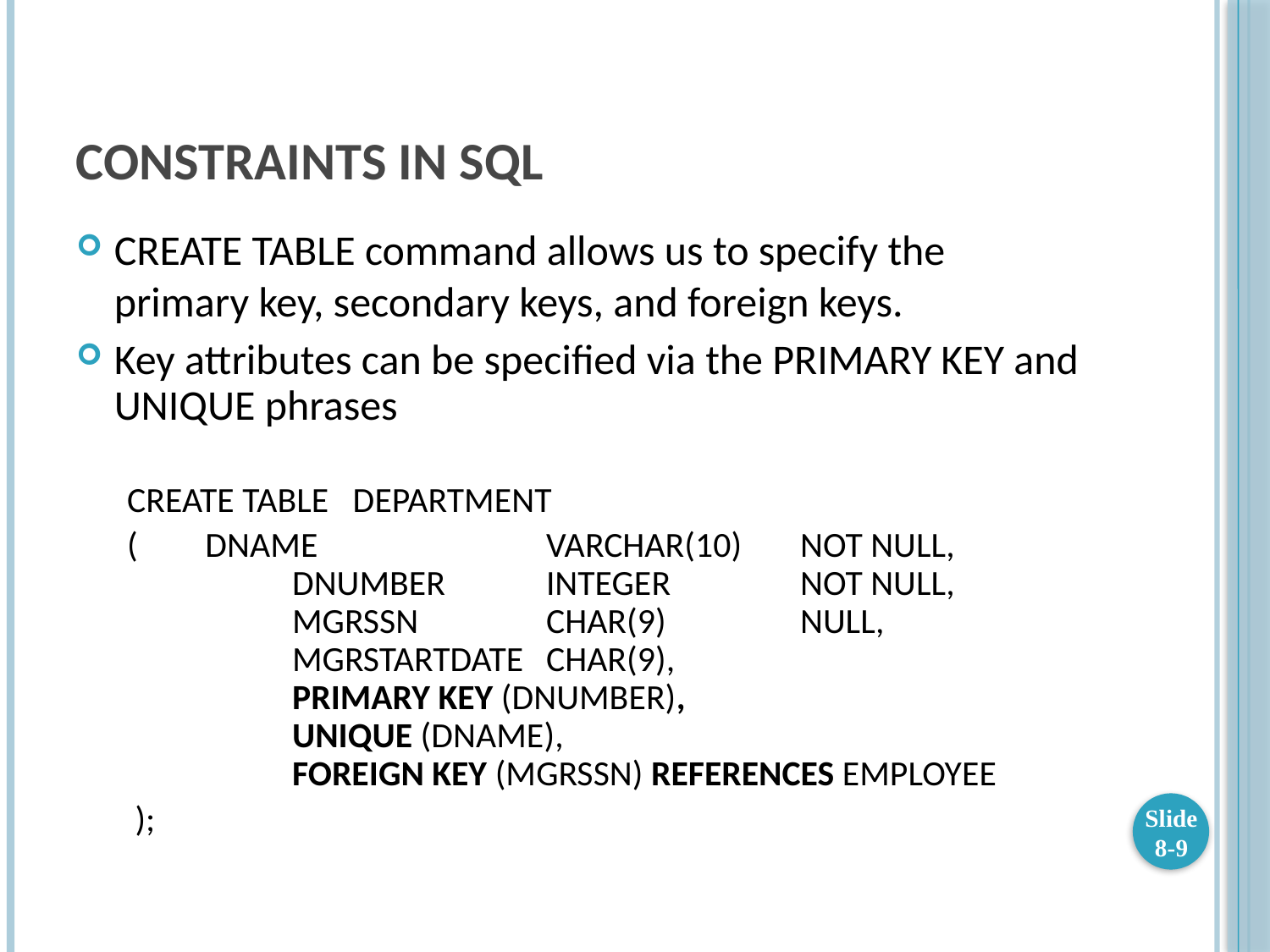

# Constraints in SQL
CREATE TABLE command allows us to specify the primary key, secondary keys, and foreign keys.
Key attributes can be specified via the PRIMARY KEY and UNIQUE phrases
CREATE TABLE   DEPARTMENT
(	     DNAME		VARCHAR(10)	NOT NULL,
	DNUMBER	INTEGER		NOT NULL,
	MGRSSN		CHAR(9)		NULL,
	MGRSTARTDATE	CHAR(9),
	PRIMARY KEY (DNUMBER),
	UNIQUE (DNAME),
	FOREIGN KEY (MGRSSN) REFERENCES EMPLOYEE
 );
Slide 8-9